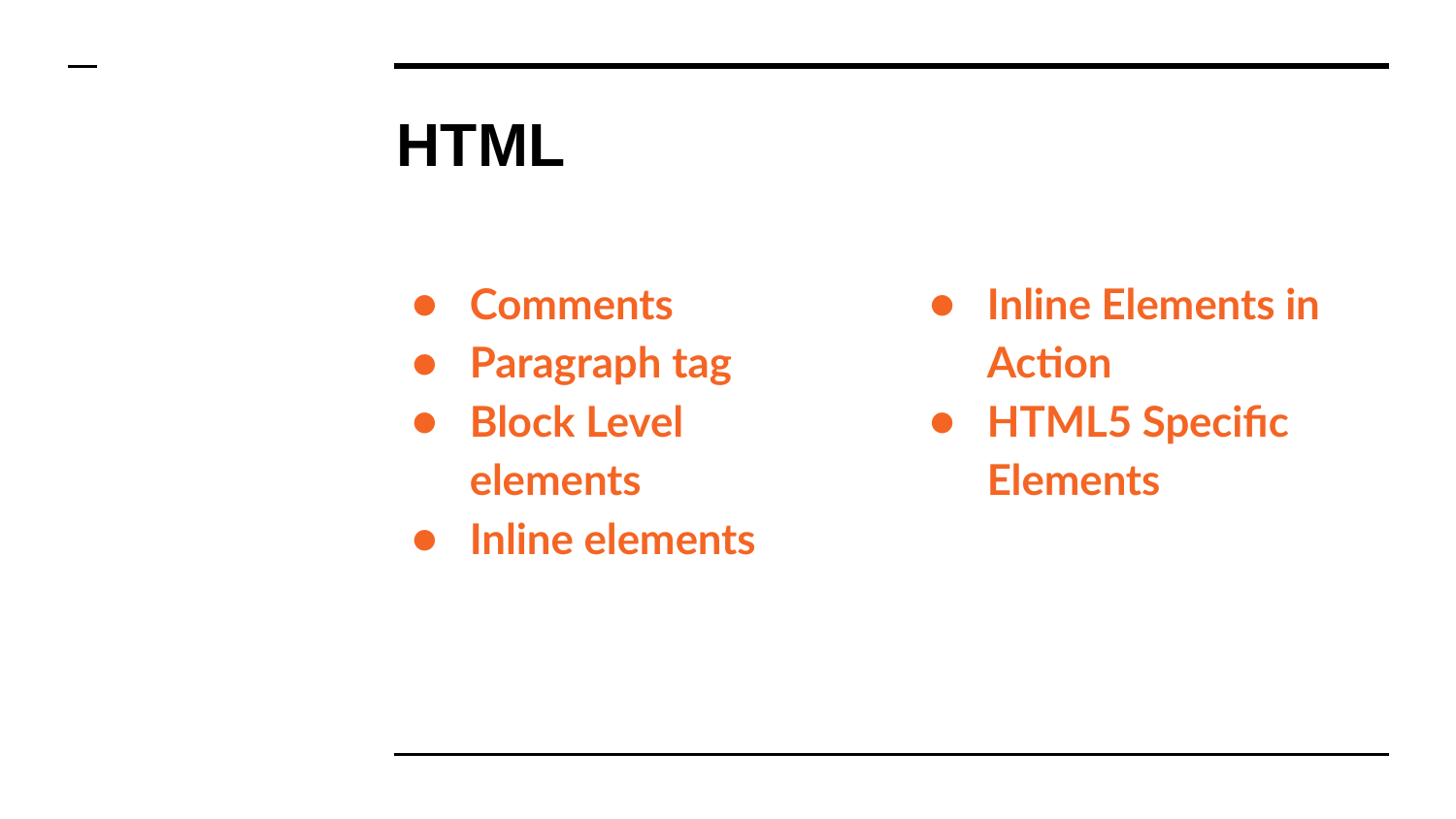

# HTML
Comments
Paragraph tag
Block Level elements
Inline elements

Inline Elements in Action
HTML5 Specific Elements